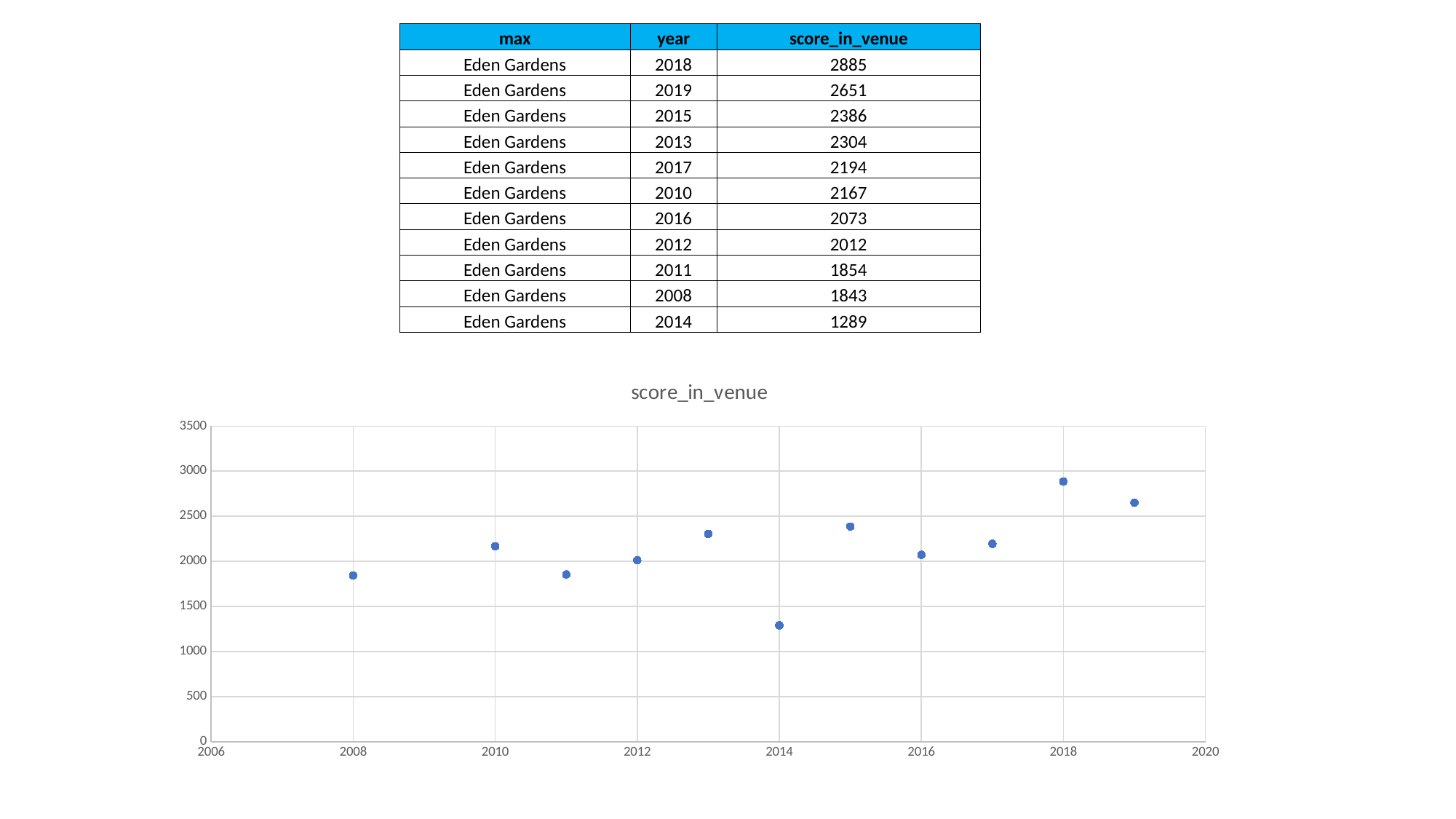

| max | year | score\_in\_venue |
| --- | --- | --- |
| Eden Gardens | 2018 | 2885 |
| Eden Gardens | 2019 | 2651 |
| Eden Gardens | 2015 | 2386 |
| Eden Gardens | 2013 | 2304 |
| Eden Gardens | 2017 | 2194 |
| Eden Gardens | 2010 | 2167 |
| Eden Gardens | 2016 | 2073 |
| Eden Gardens | 2012 | 2012 |
| Eden Gardens | 2011 | 1854 |
| Eden Gardens | 2008 | 1843 |
| Eden Gardens | 2014 | 1289 |

### Chart:

| Category | score_in_venue |
|---|---|